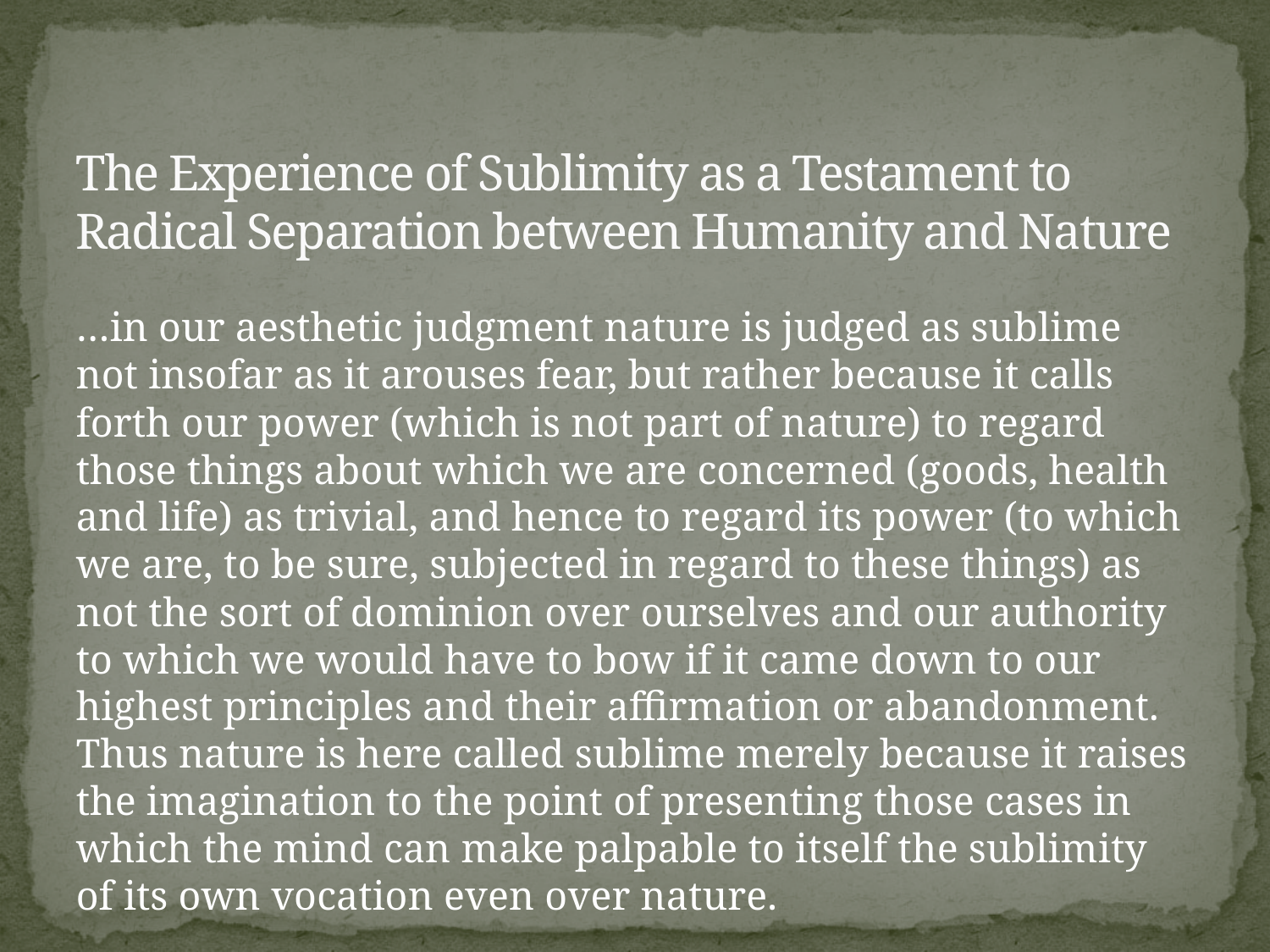

# The Experience of Sublimity as a Testament to  Radical Separation between Humanity and Nature
…in our aesthetic judgment nature is judged as sublime not insofar as it arouses fear, but rather because it calls forth our power (which is not part of nature) to regard those things about which we are concerned (goods, health and life) as trivial, and hence to regard its power (to which we are, to be sure, subjected in regard to these things) as not the sort of dominion over ourselves and our authority to which we would have to bow if it came down to our highest principles and their affirmation or abandonment. Thus nature is here called sublime merely because it raises the imagination to the point of presenting those cases in which the mind can make palpable to itself the sublimity of its own vocation even over nature.